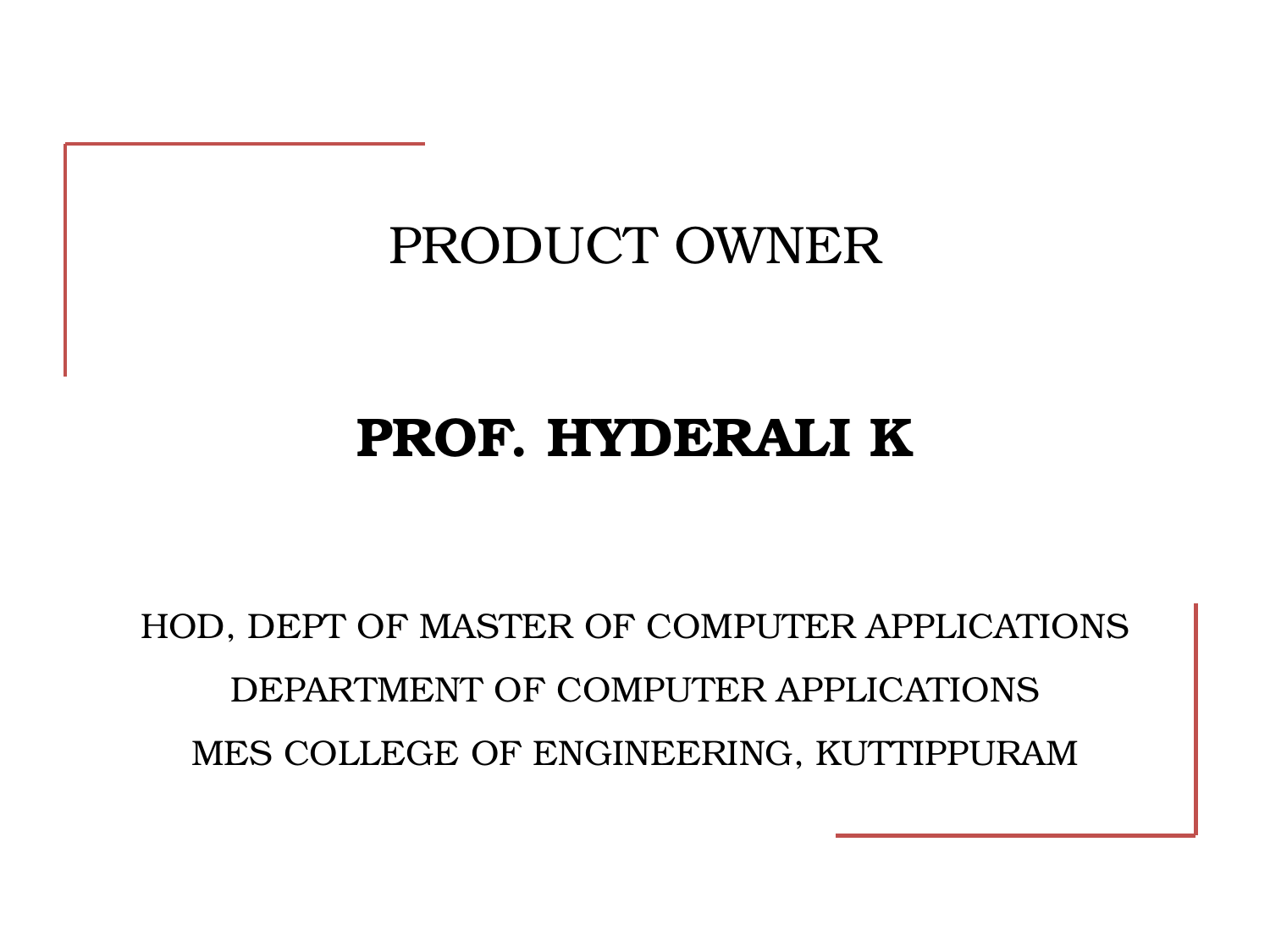

# PRODUCT OWNER PROF. HYDERALI K HOD, DEPT OF MASTER OF COMPUTER APPLICATIONS DEPARTMENT OF COMPUTER APPLICATIONS MES COLLEGE OF ENGINEERING, KUTTIPPURAM